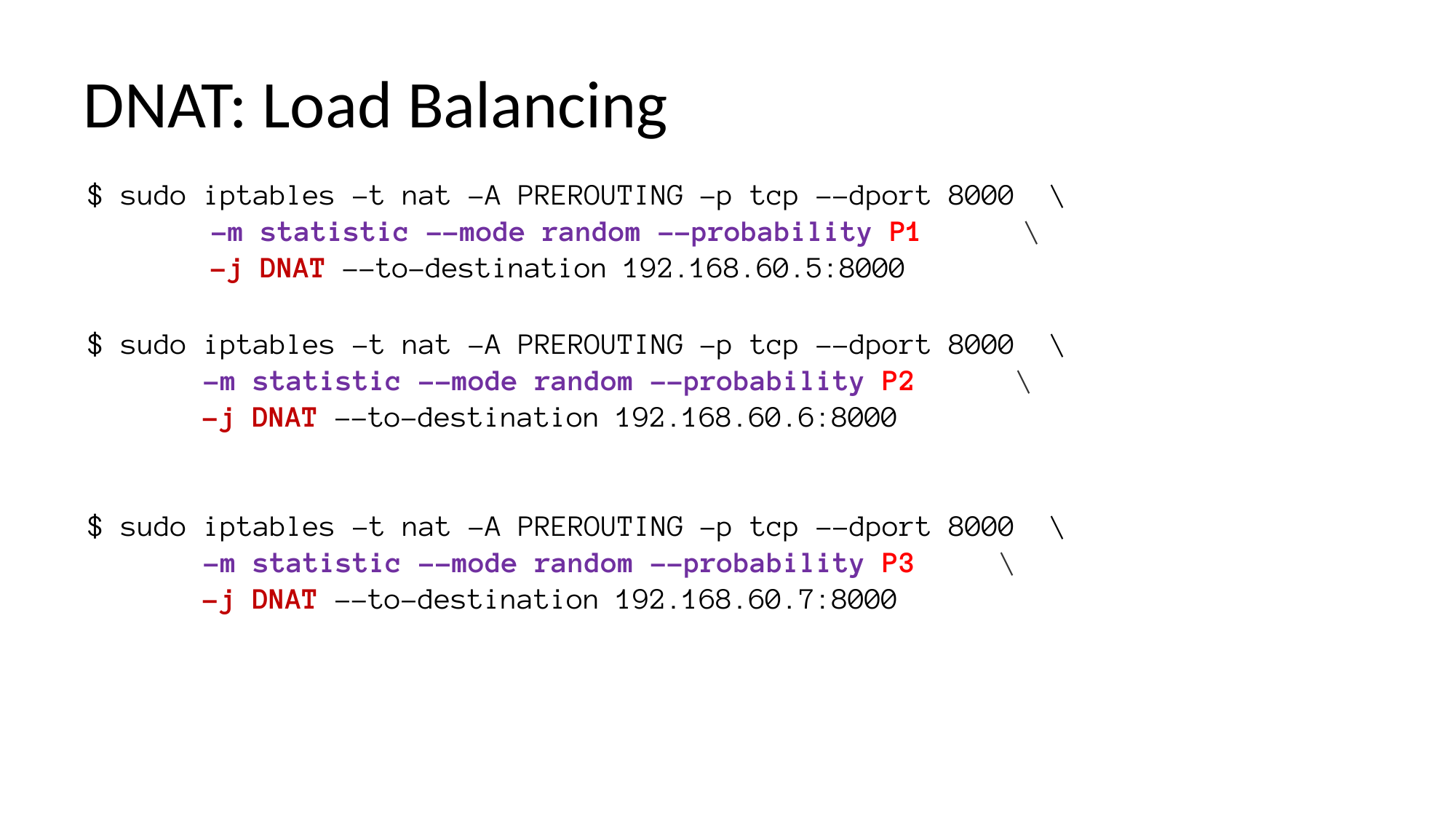

# DNAT: Load Balancing
$ sudo iptables -t nat -A PREROUTING -p tcp --dport 8000  \
     -m statistic --mode random --probability P1      \
-j DNAT --to-destination 192.168.60.5:8000

$ sudo iptables -t nat -A PREROUTING -p tcp --dport 8000  \
       -m statistic --mode random --probability P2      \
  -j DNAT --to-destination 192.168.60.6:8000

$ sudo iptables -t nat -A PREROUTING -p tcp --dport 8000  \
       -m statistic --mode random --probability P3     \
  -j DNAT --to-destination 192.168.60.7:8000